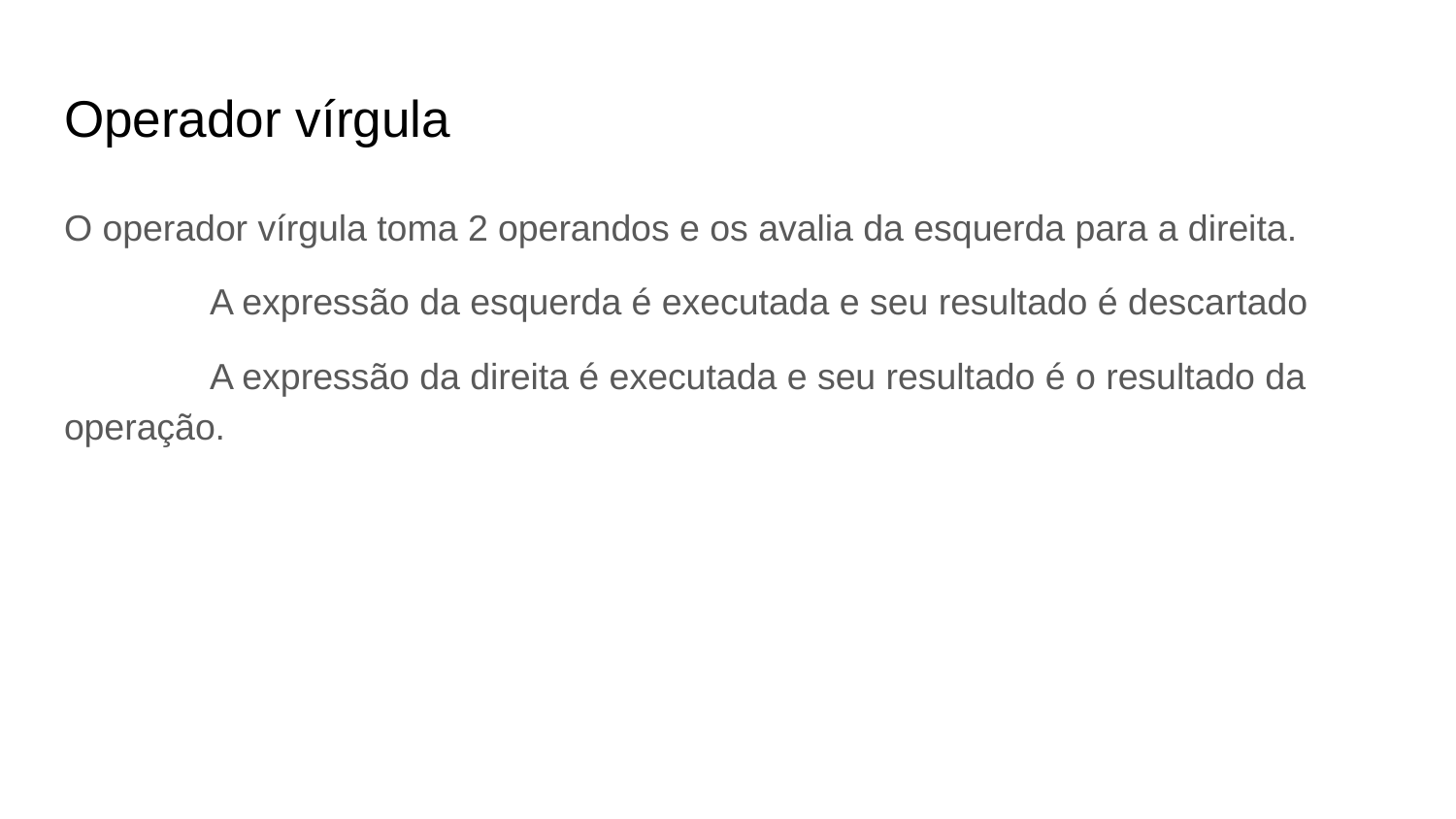

# Operador vírgula
O operador vírgula toma 2 operandos e os avalia da esquerda para a direita.
	A expressão da esquerda é executada e seu resultado é descartado
	A expressão da direita é executada e seu resultado é o resultado da operação.